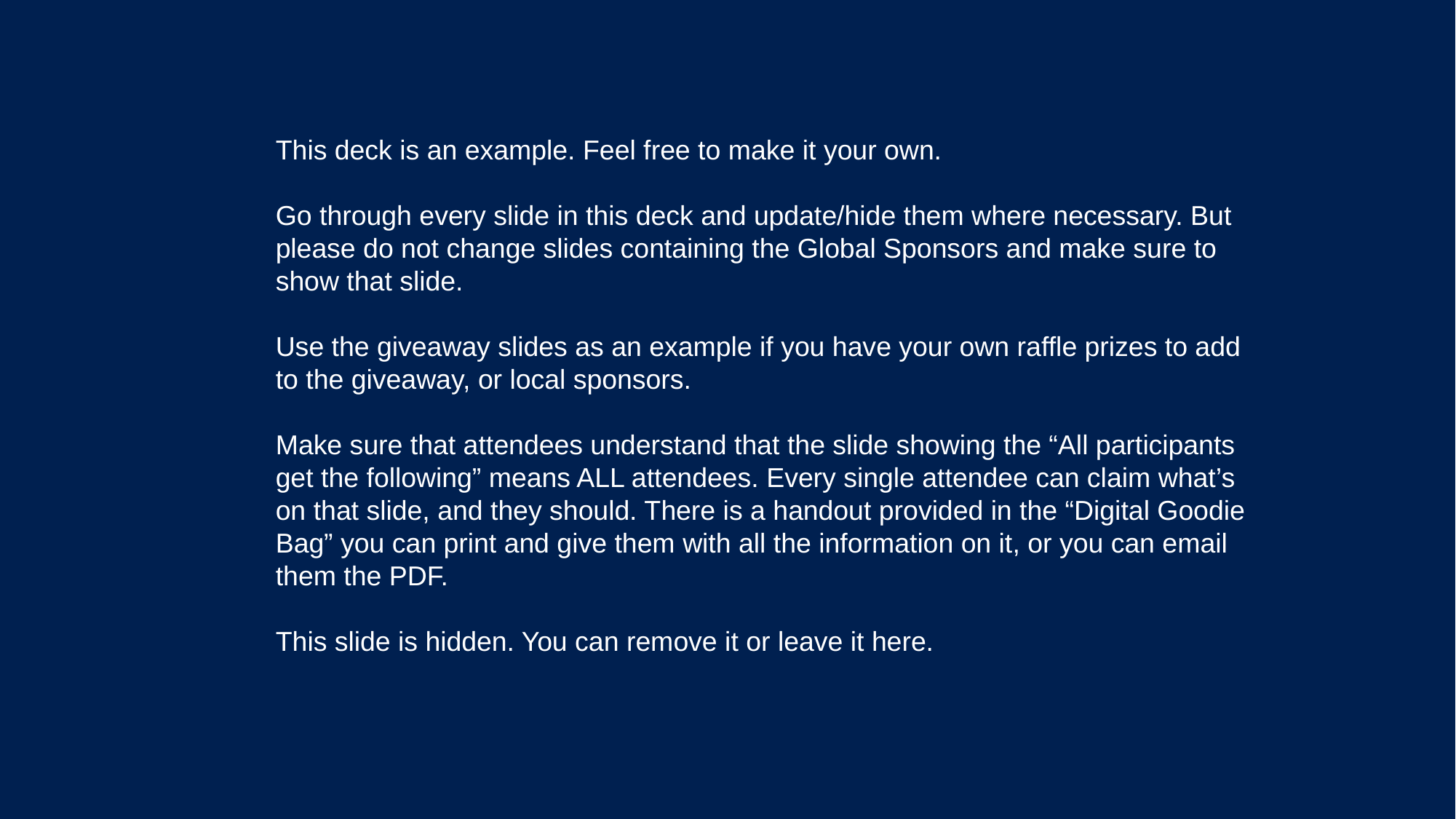

This deck is an example. Feel free to make it your own.
Go through every slide in this deck and update/hide them where necessary. But please do not change slides containing the Global Sponsors and make sure to show that slide.

Use the giveaway slides as an example if you have your own raffle prizes to add to the giveaway, or local sponsors.

Make sure that attendees understand that the slide showing the “All participants get the following” means ALL attendees. Every single attendee can claim what’s on that slide, and they should. There is a handout provided in the “Digital Goodie Bag” you can print and give them with all the information on it, or you can email them the PDF.

This slide is hidden. You can remove it or leave it here.